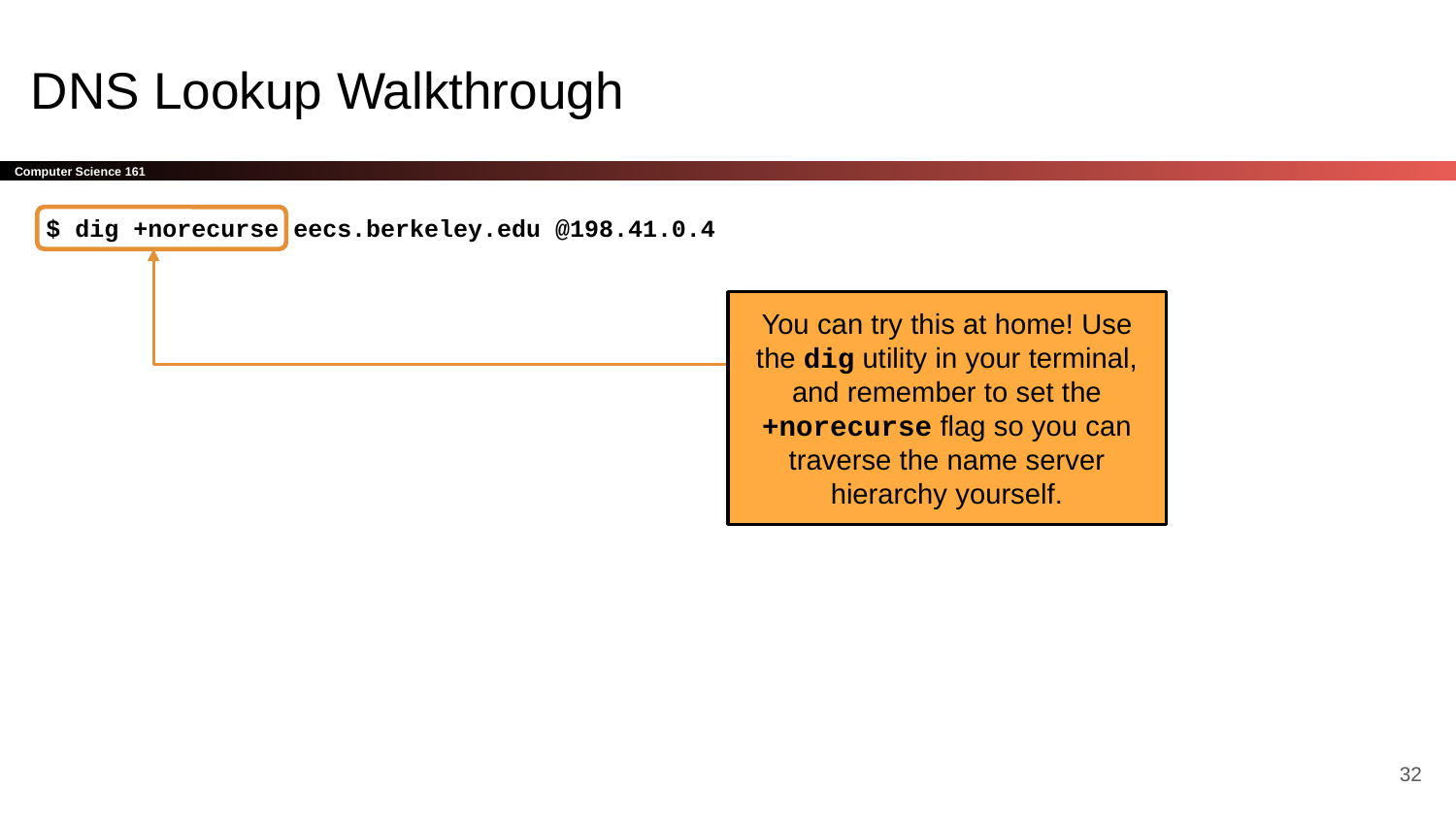

# DNS Lookup Walkthrough
$ dig +norecurse eecs.berkeley.edu @198.41.0.4

You can try this at home! Use the dig utility in your terminal, and remember to set the +norecurse flag so you can traverse the name server hierarchy yourself.
32